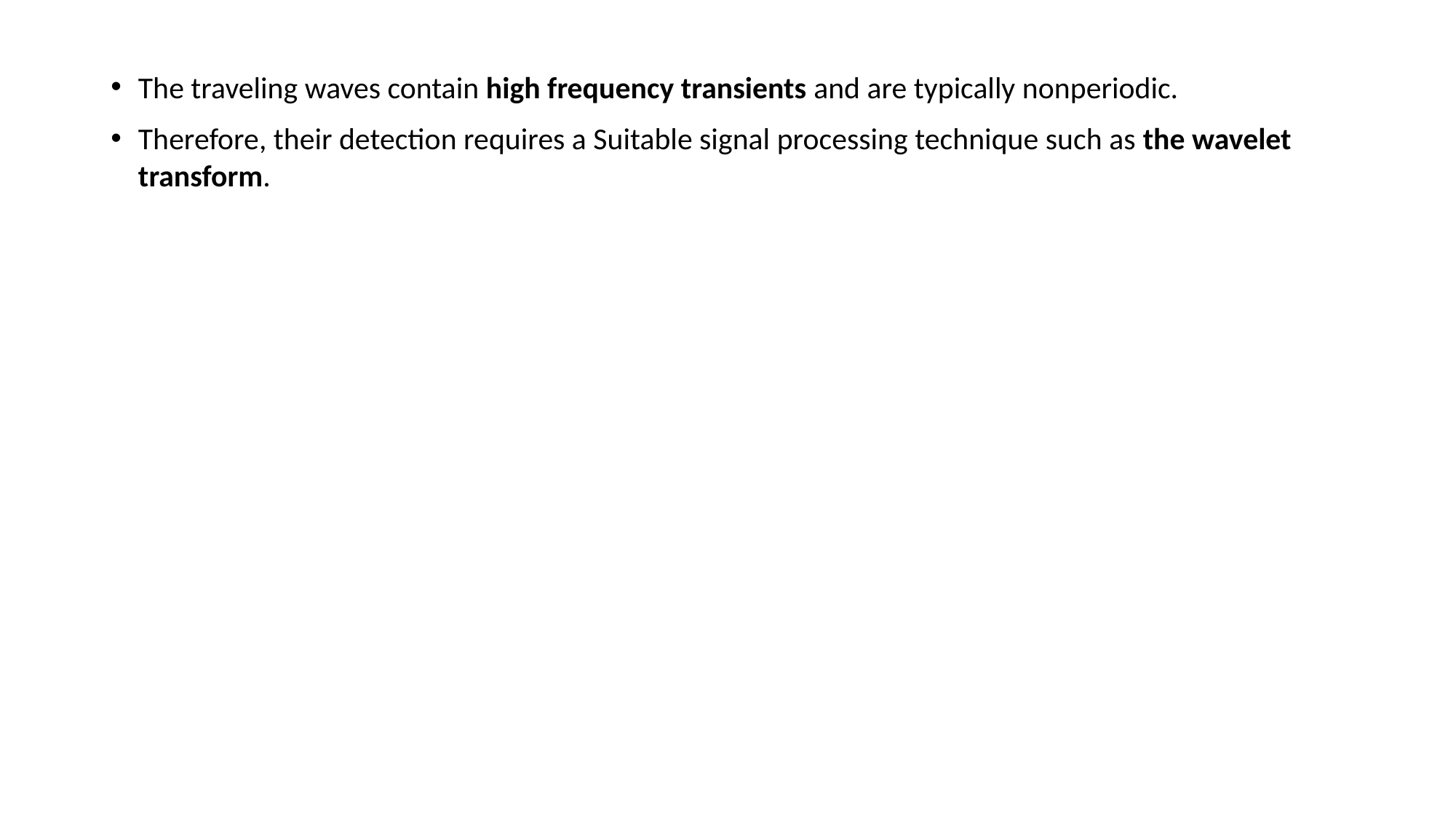

The traveling waves contain high frequency transients and are typically nonperiodic.
Therefore, their detection requires a Suitable signal processing technique such as the wavelet transform.